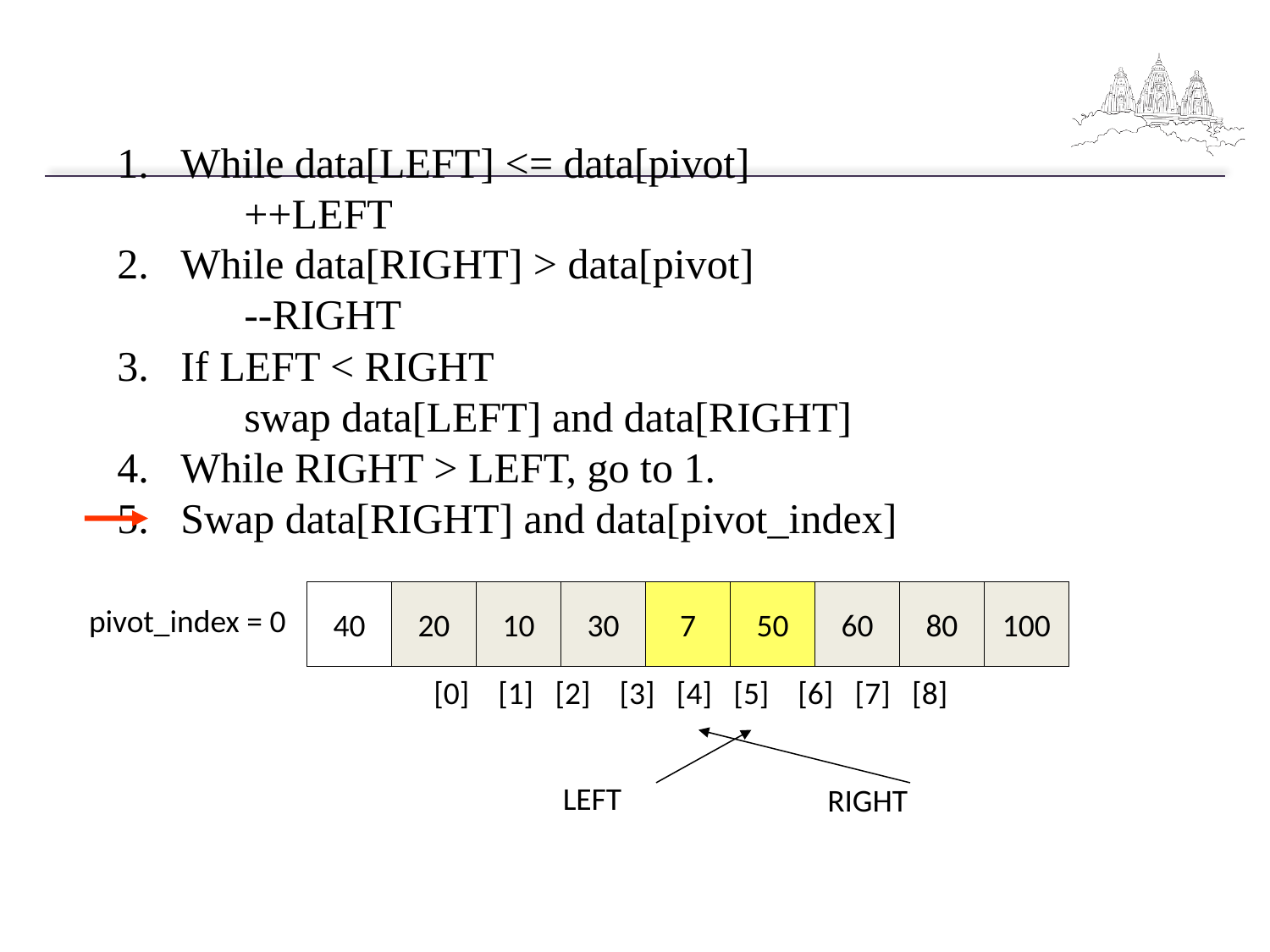

While data[LEFT] <= data[pivot]
	++LEFT
While data[RIGHT] > data[pivot]
	--RIGHT
If LEFT < RIGHT
	swap data[LEFT] and data[RIGHT]
While RIGHT > LEFT, go to 1.
Swap data[RIGHT] and data[pivot_index]

40
20
10
30
7
50
60
80
100
pivot_index = 0
[0]    [1]   [2]    [3]   [4]   [5]    [6]   [7]   [8]

LEFT
RIGHT